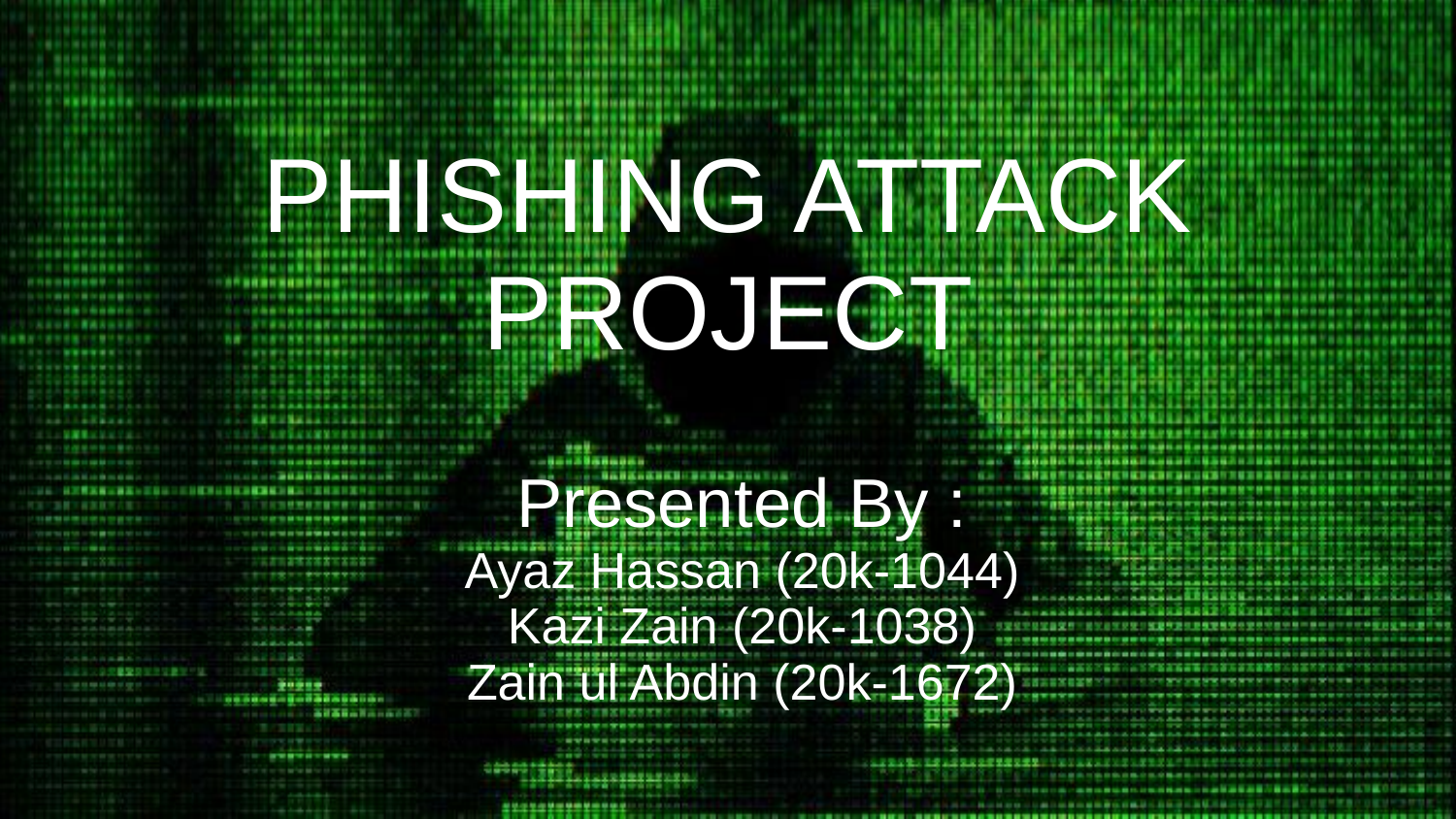

# PHISHING ATTACK PROJECT
Presented By :
Ayaz Hassan (20k-1044)
Kazi Zain (20k-1038)
Zain ul Abdin (20k-1672)